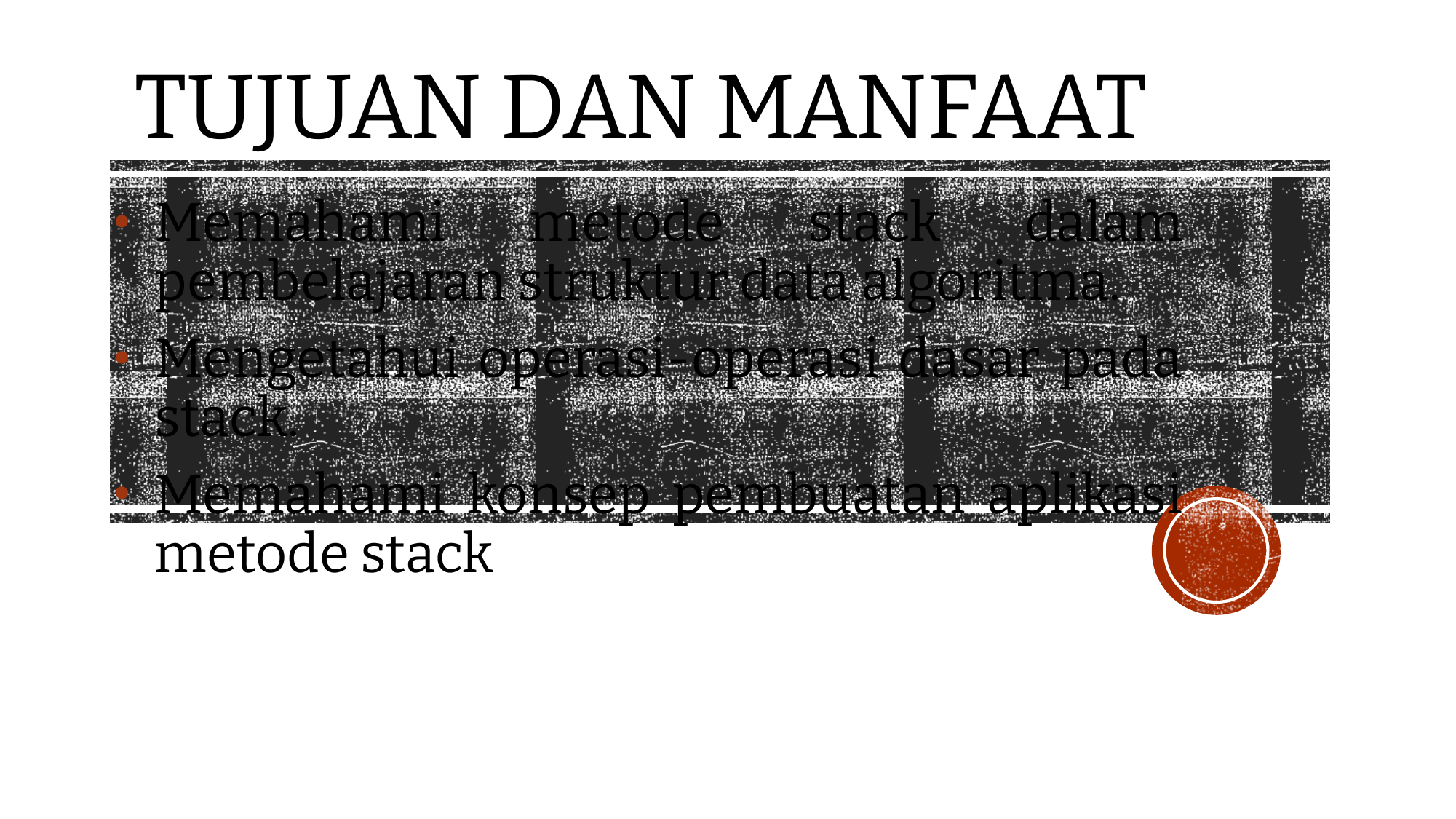

# Tujuan dan Manfaat
Memahami metode stack dalam pembelajaran struktur data algoritma.
Mengetahui operasi-operasi dasar pada stack.
Memahami konsep pembuatan aplikasi metode stack